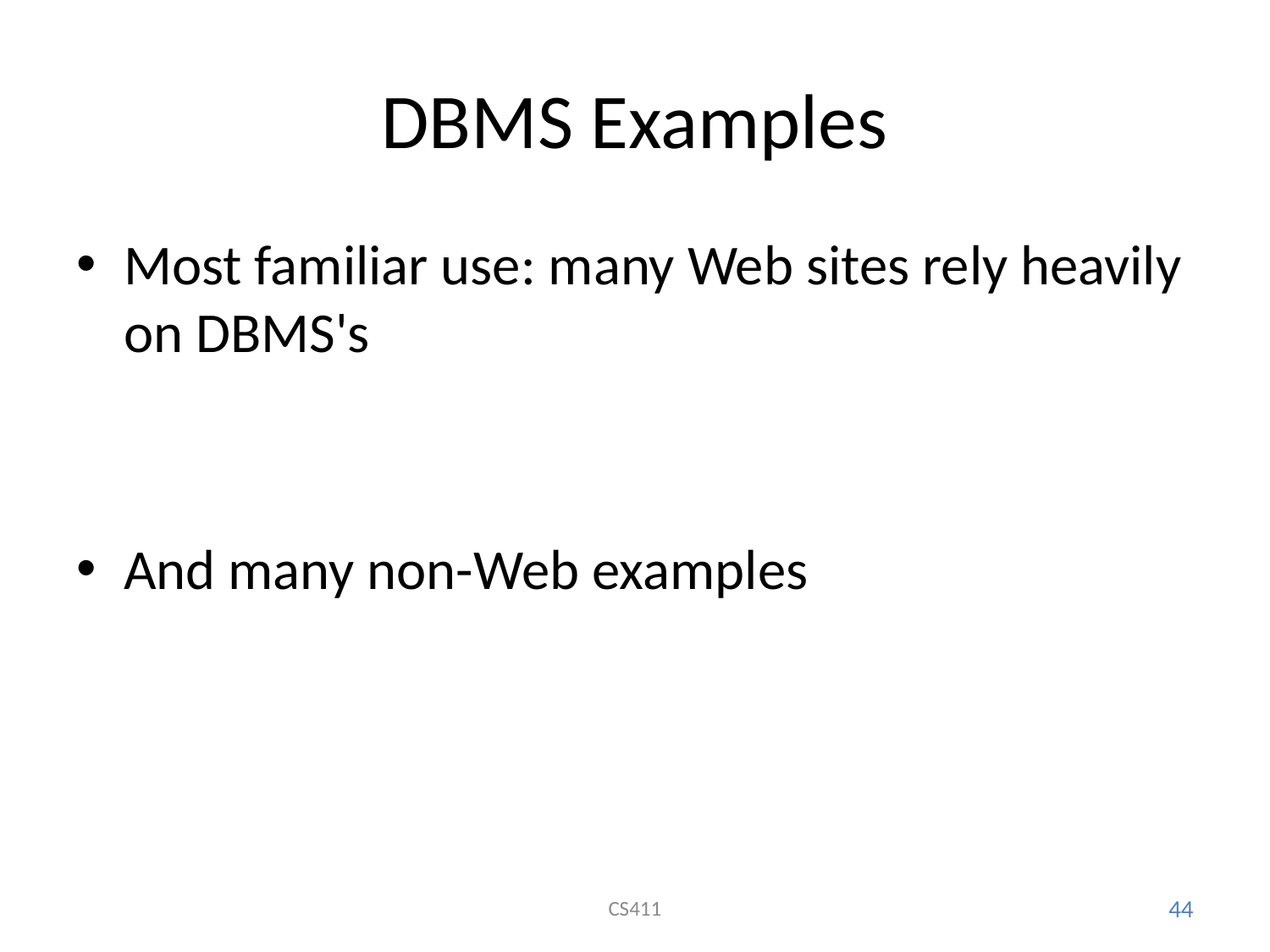

# DBMS Examples
Most familiar use: many Web sites rely heavily on DBMS's

And many non-Web examples
CS411
44